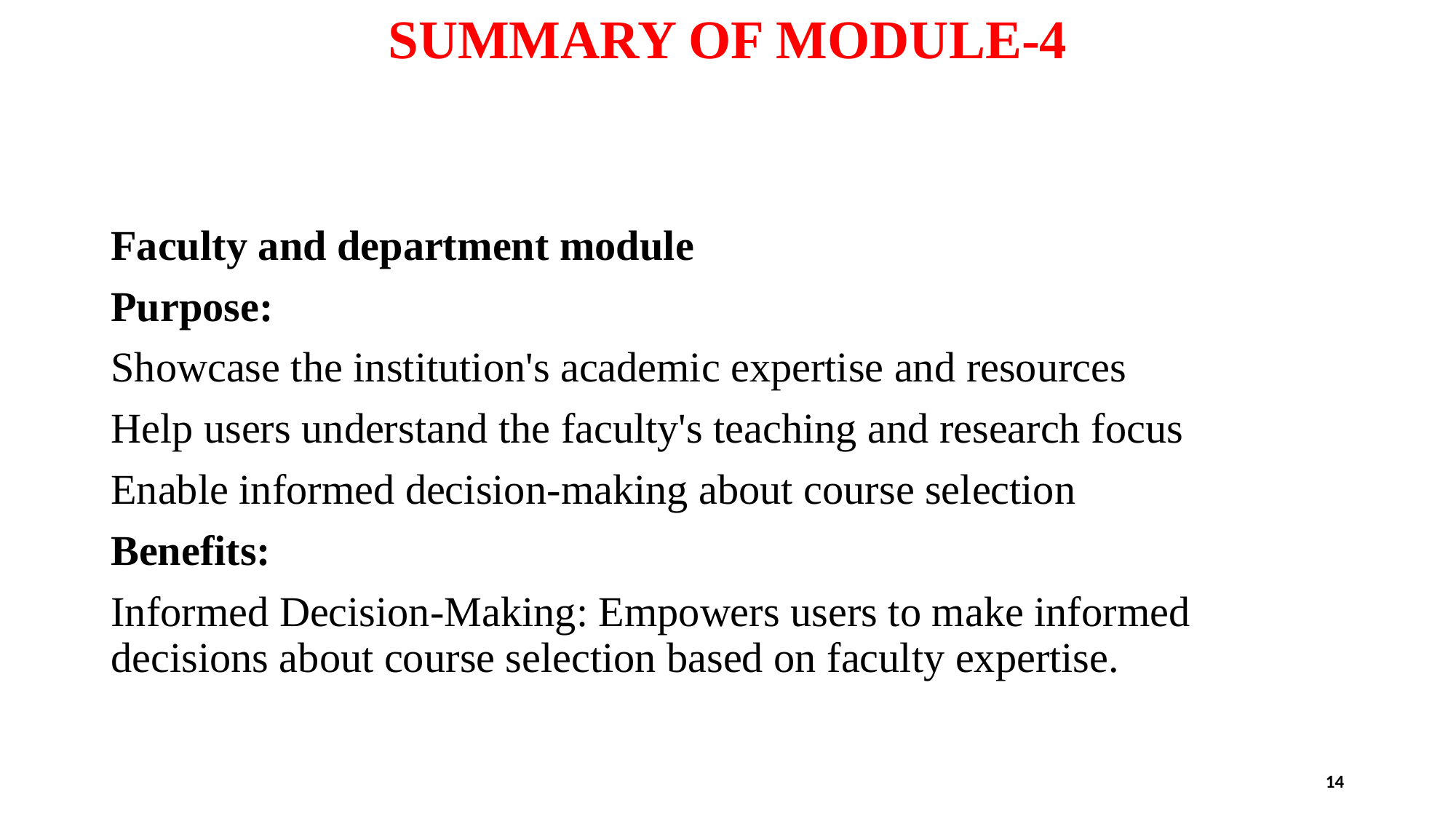

# SUMMARY OF MODULE-4
Faculty and department module
Purpose:
Showcase the institution's academic expertise and resources
Help users understand the faculty's teaching and research focus
Enable informed decision-making about course selection
Benefits:
Informed Decision-Making: Empowers users to make informed decisions about course selection based on faculty expertise.
14